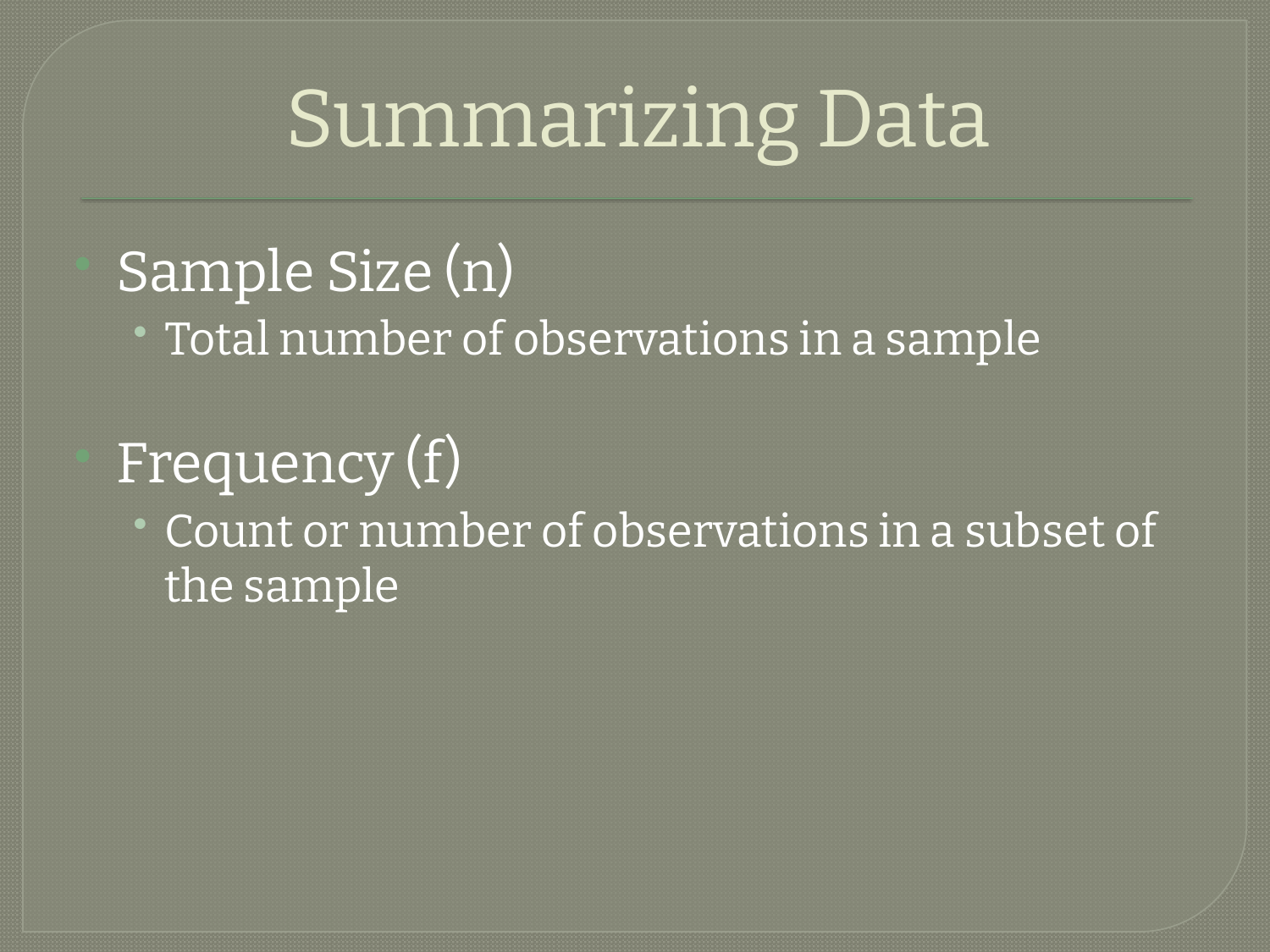

# Summarizing Data
Sample Size (n)
Total number of observations in a sample

Frequency (f)
Count or number of observations in a subset of the sample